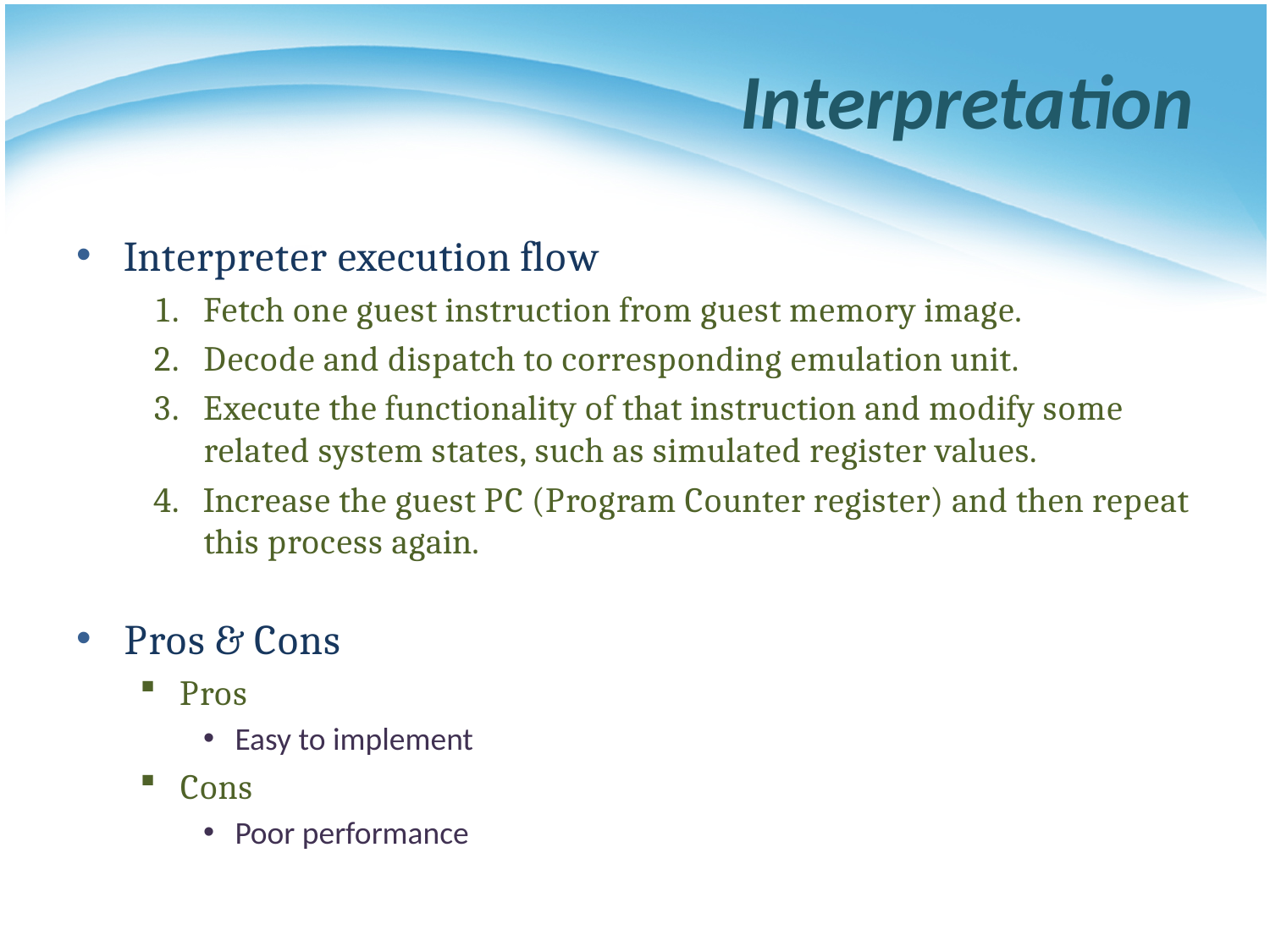

# Interpretation
Interpreter execution flow
Fetch one guest instruction from guest memory image.
Decode and dispatch to corresponding emulation unit.
Execute the functionality of that instruction and modify some related system states, such as simulated register values.
Increase the guest PC (Program Counter register) and then repeat this process again.
Pros & Cons
Pros
Easy to implement
Cons
Poor performance